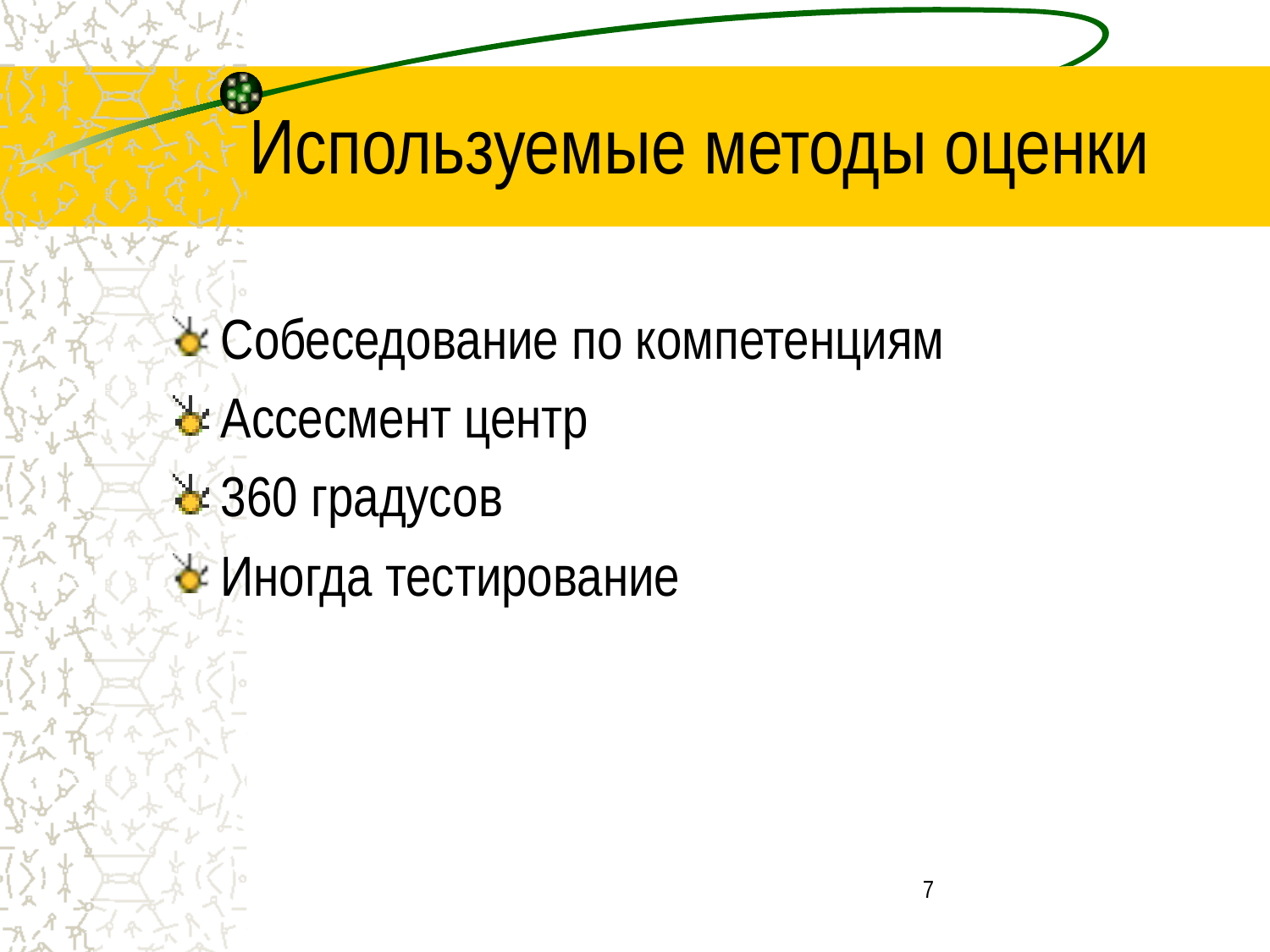

# Используемые методы оценки
Собеседование по компетенциям
Ассесмент центр
360 градусов
Иногда тестирование
7